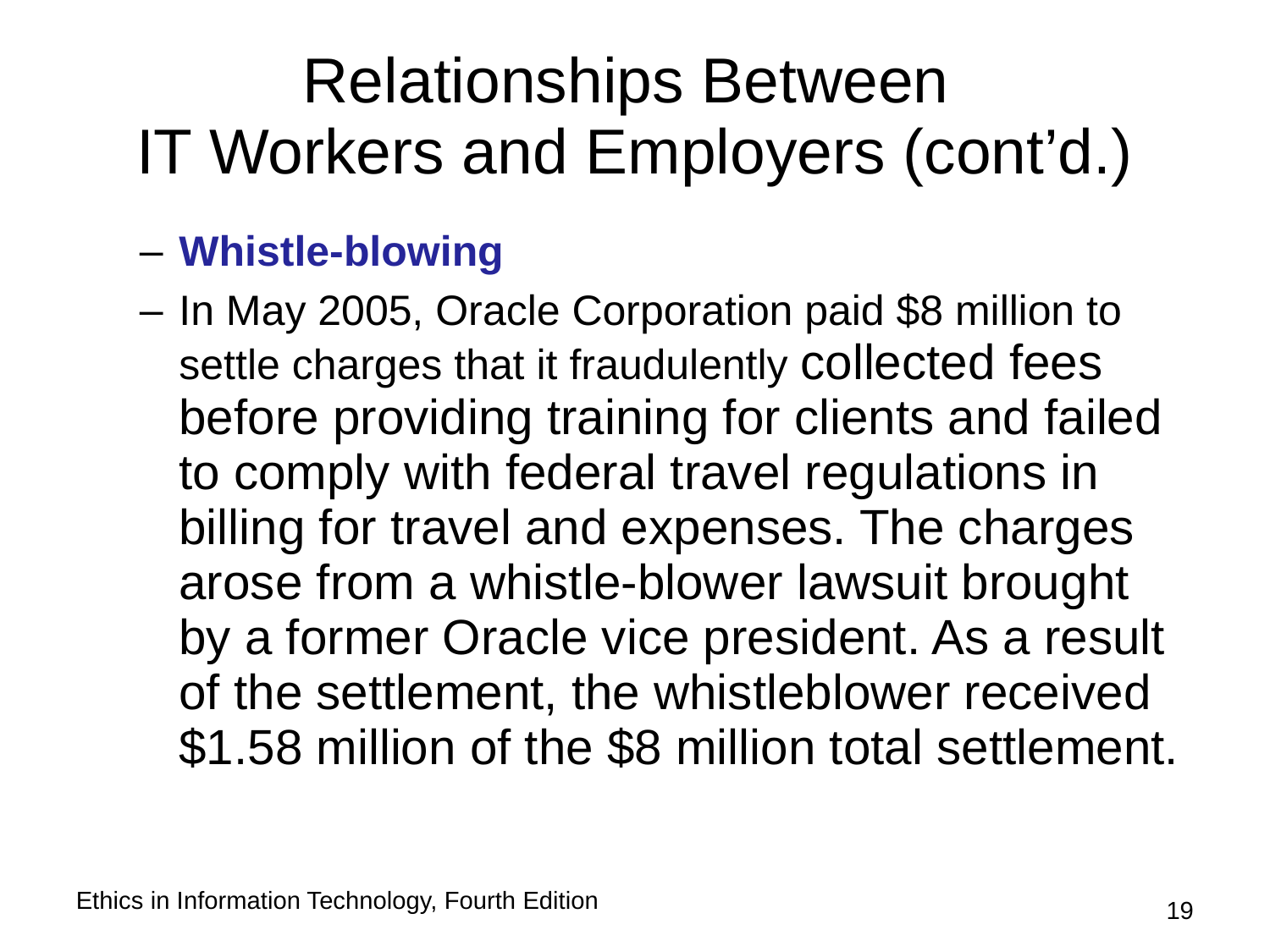

# Relationships Between IT Workers and Employers (cont’d.)
Whistle-blowing
In May 2005, Oracle Corporation paid $8 million to settle charges that it fraudulently collected fees before providing training for clients and failed to comply with federal travel regulations in billing for travel and expenses. The charges arose from a whistle-blower lawsuit brought by a former Oracle vice president. As a result of the settlement, the whistleblower received $1.58 million of the $8 million total settlement.
Ethics in Information Technology, Fourth Edition
19